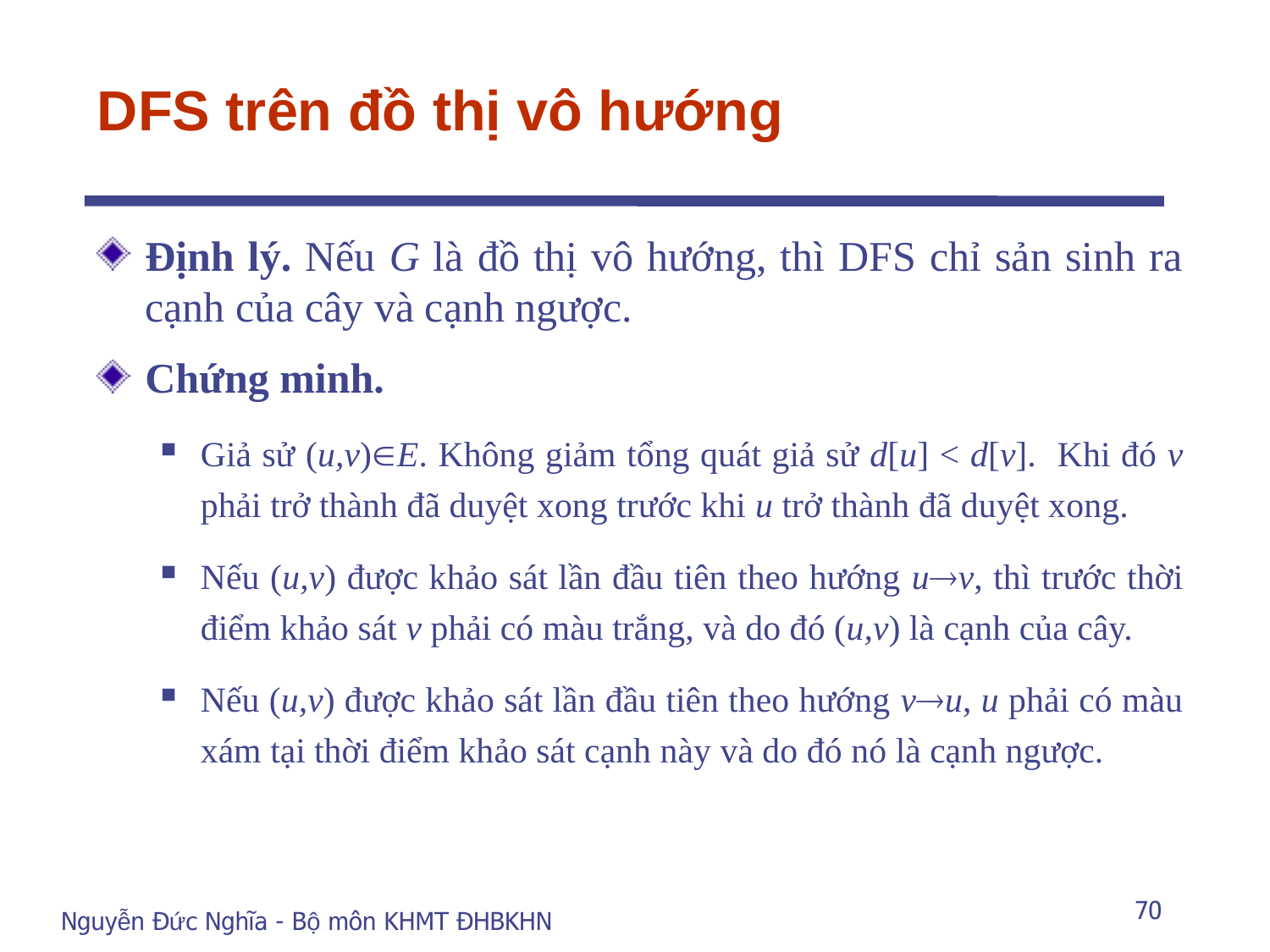

# DFS trên đồ thị vô hướng
Định lý. Nếu G là đồ thị vô hướng, thì DFS chỉ sản sinh ra cạnh của cây và cạnh ngược.
Chứng minh.
Giả sử (u,v)∈E. Không giảm tổng quát giả sử d[u] < d[v].  Khi đó v phải trở thành đã duyệt xong trước khi u trở thành đã duyệt xong.
Nếu (u,v) được khảo sát lần đầu tiên theo hướng u→v, thì trước thời điểm khảo sát v phải có màu trắng, và do đó (u,v) là cạnh của cây.
Nếu (u,v) được khảo sát lần đầu tiên theo hướng v→u, u phải có màu xám tại thời điểm khảo sát cạnh này và do đó nó là cạnh ngược.
70
Nguyễn Đức Nghĩa - Bộ môn KHMT ĐHBKHN